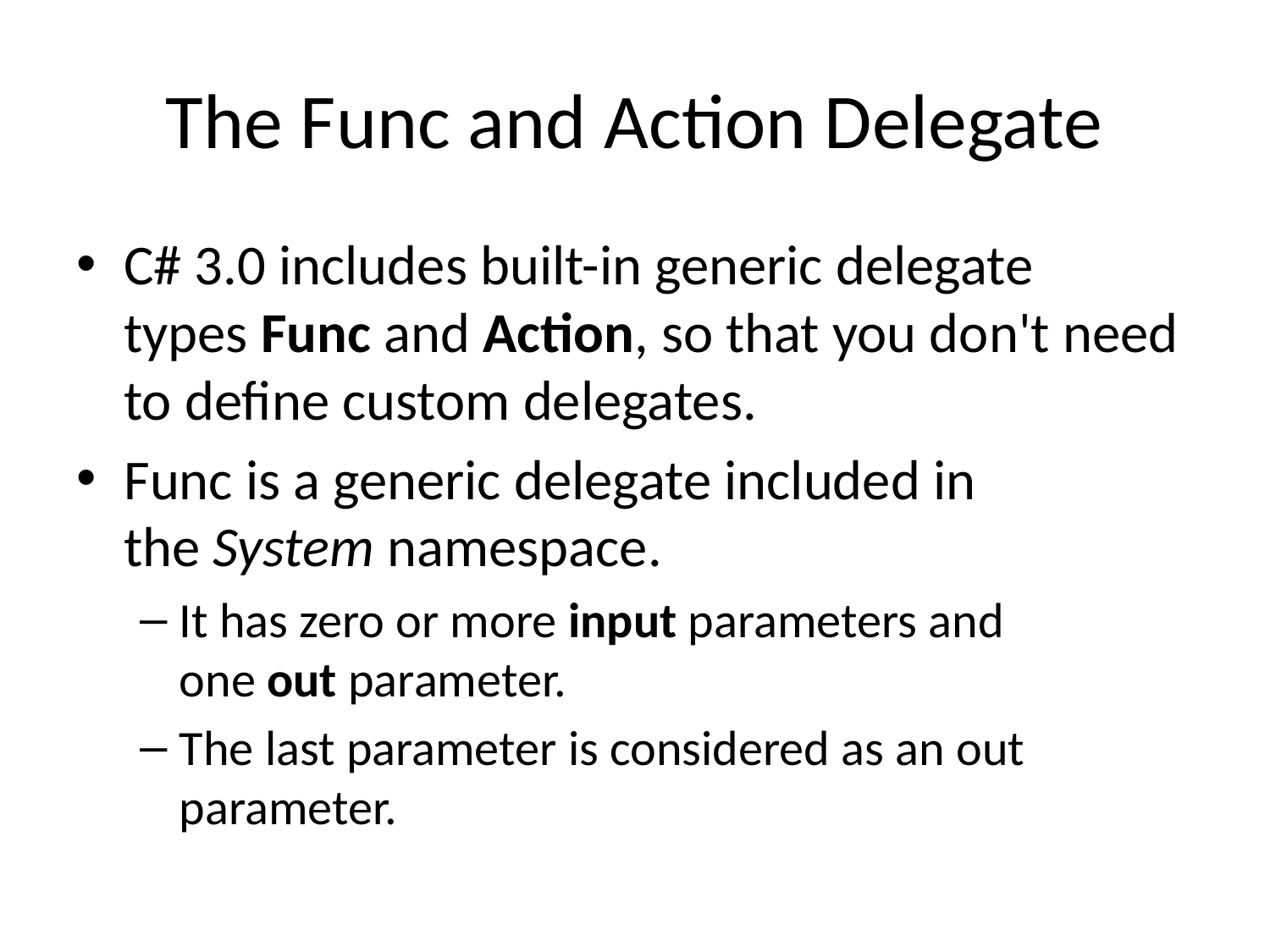

# The Func and Action Delegate
C# 3.0 includes built-in generic delegate types Func and Action, so that you don't need to define custom delegates.
Func is a generic delegate included in the System namespace.
It has zero or more input parameters and one out parameter.
The last parameter is considered as an out parameter.